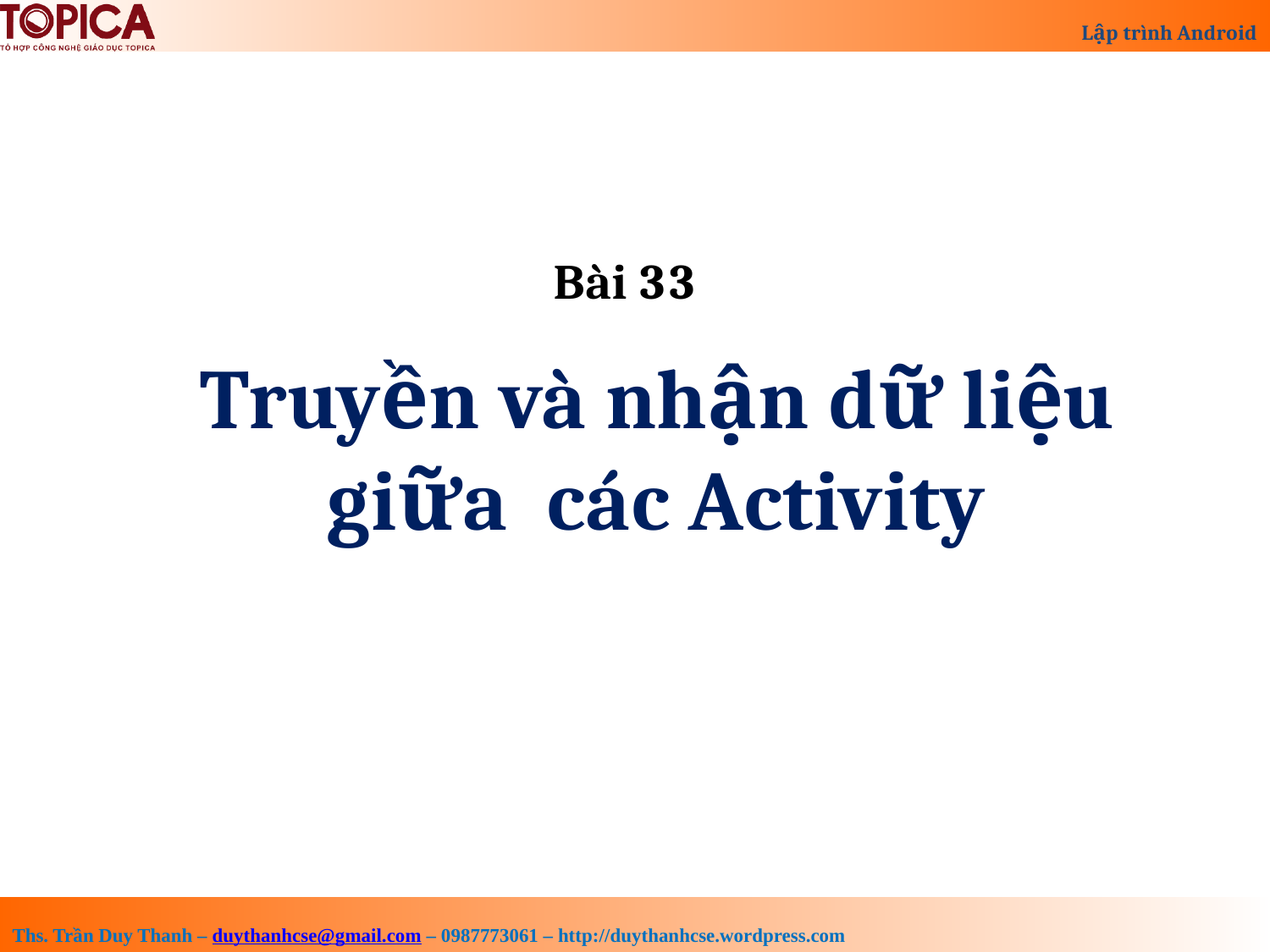

Bài 33
Truyền và nhận dữ liệu giữa  các Activity